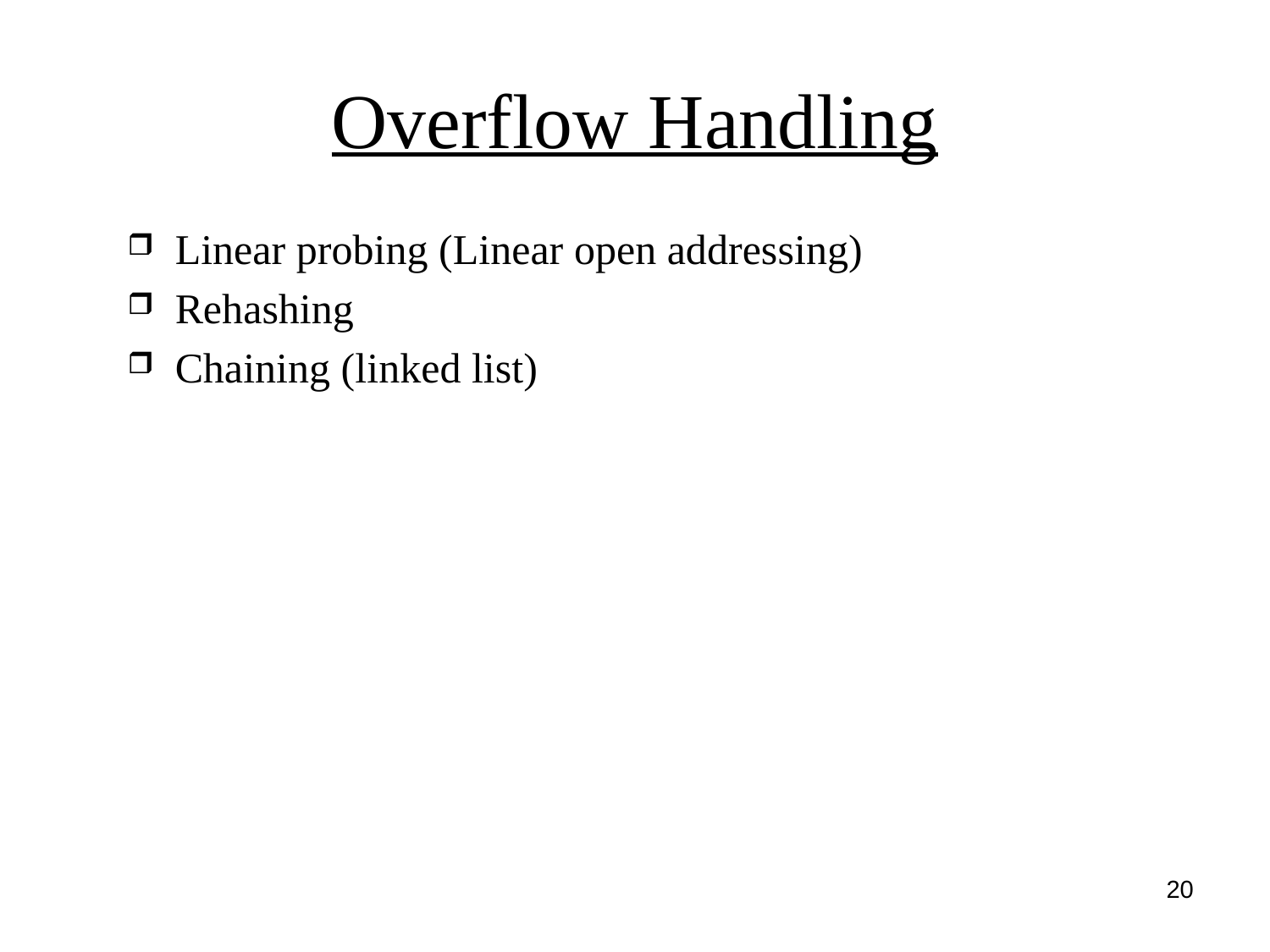

# Overflow Handling
Linear probing (Linear open addressing)
Rehashing
Chaining (linked list)
20